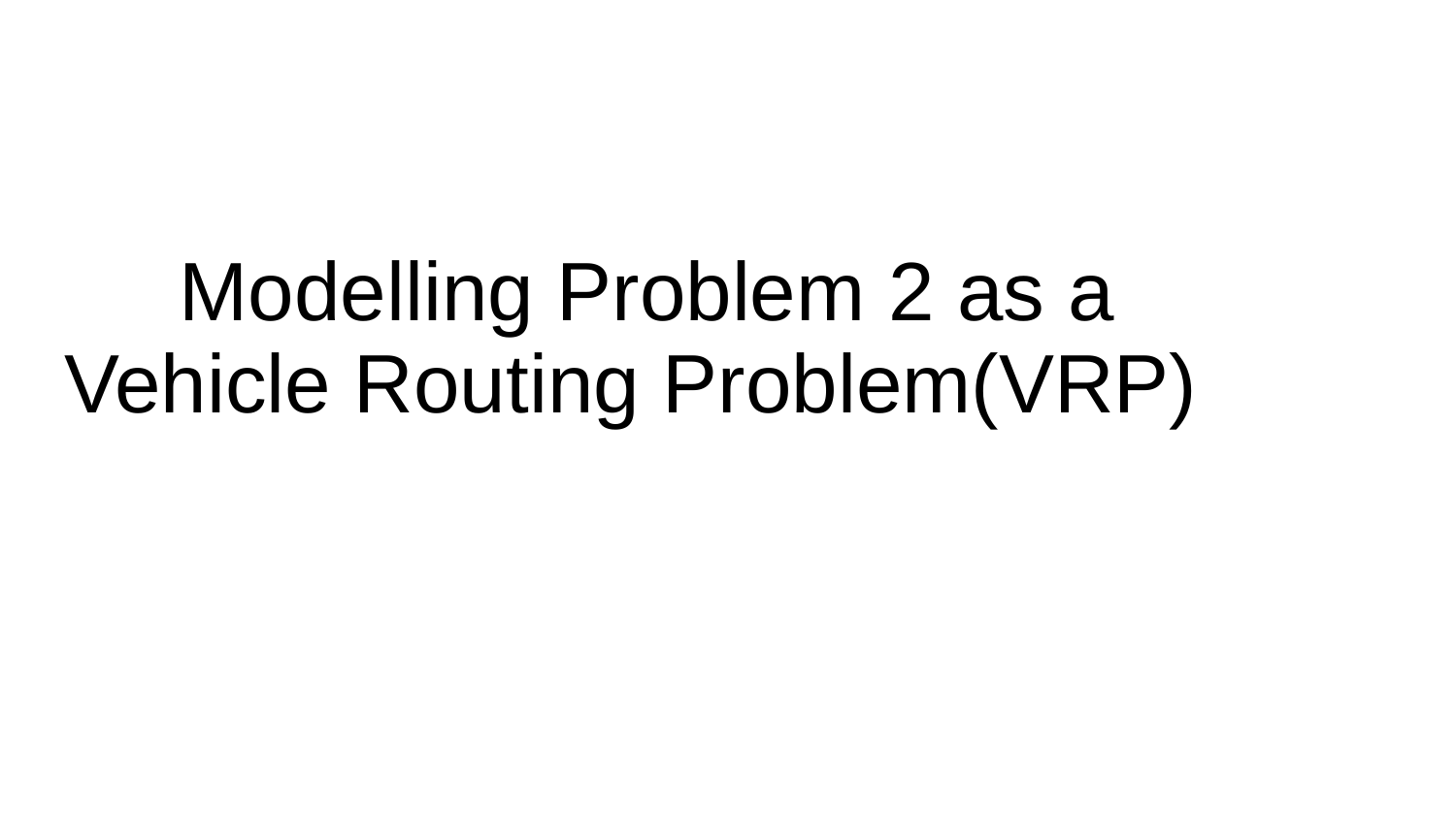

# Modelling Problem 2 as a
Vehicle Routing Problem(VRP)